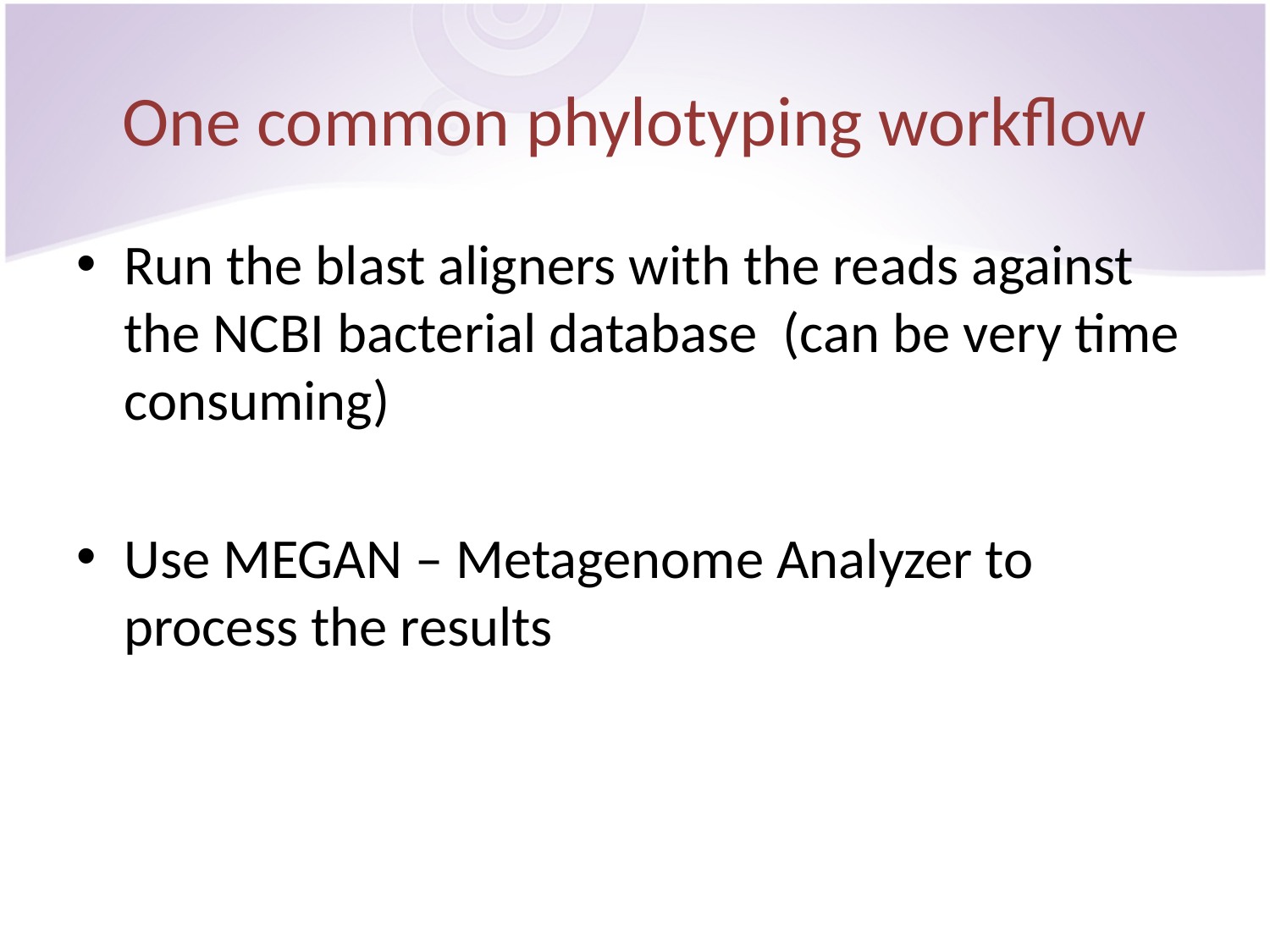

# One common phylotyping workflow
Run the blast aligners with the reads against the NCBI bacterial database  (can be very time consuming)

Use MEGAN – Metagenome Analyzer to process the results